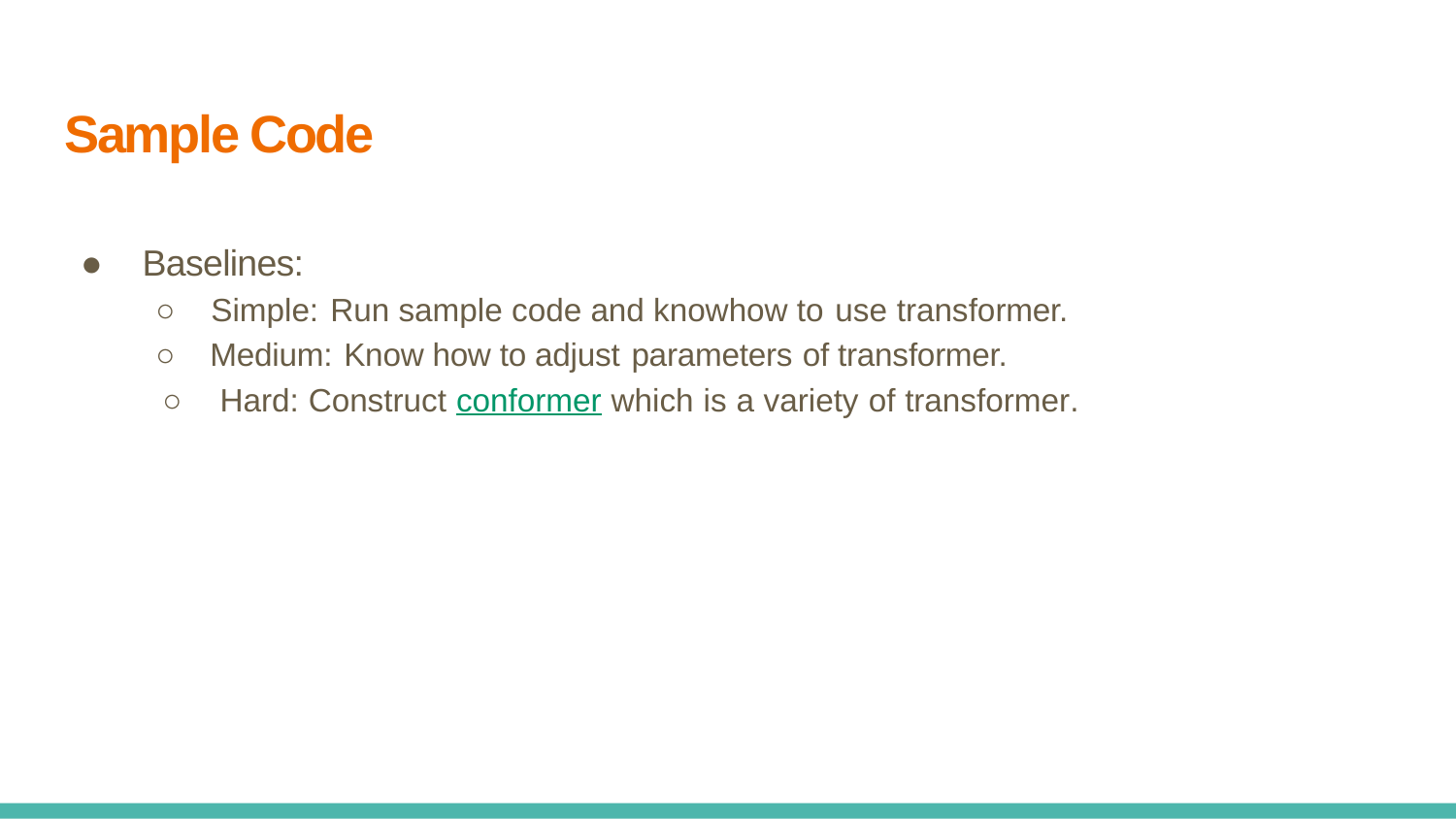

Sample Code

●   Baselines:
○    Simple: Run sample code and knowhow to use transformer.
○    Medium: Know how to adjust parameters of transformer.
○    Hard: Construct conformer which is a variety of transformer.